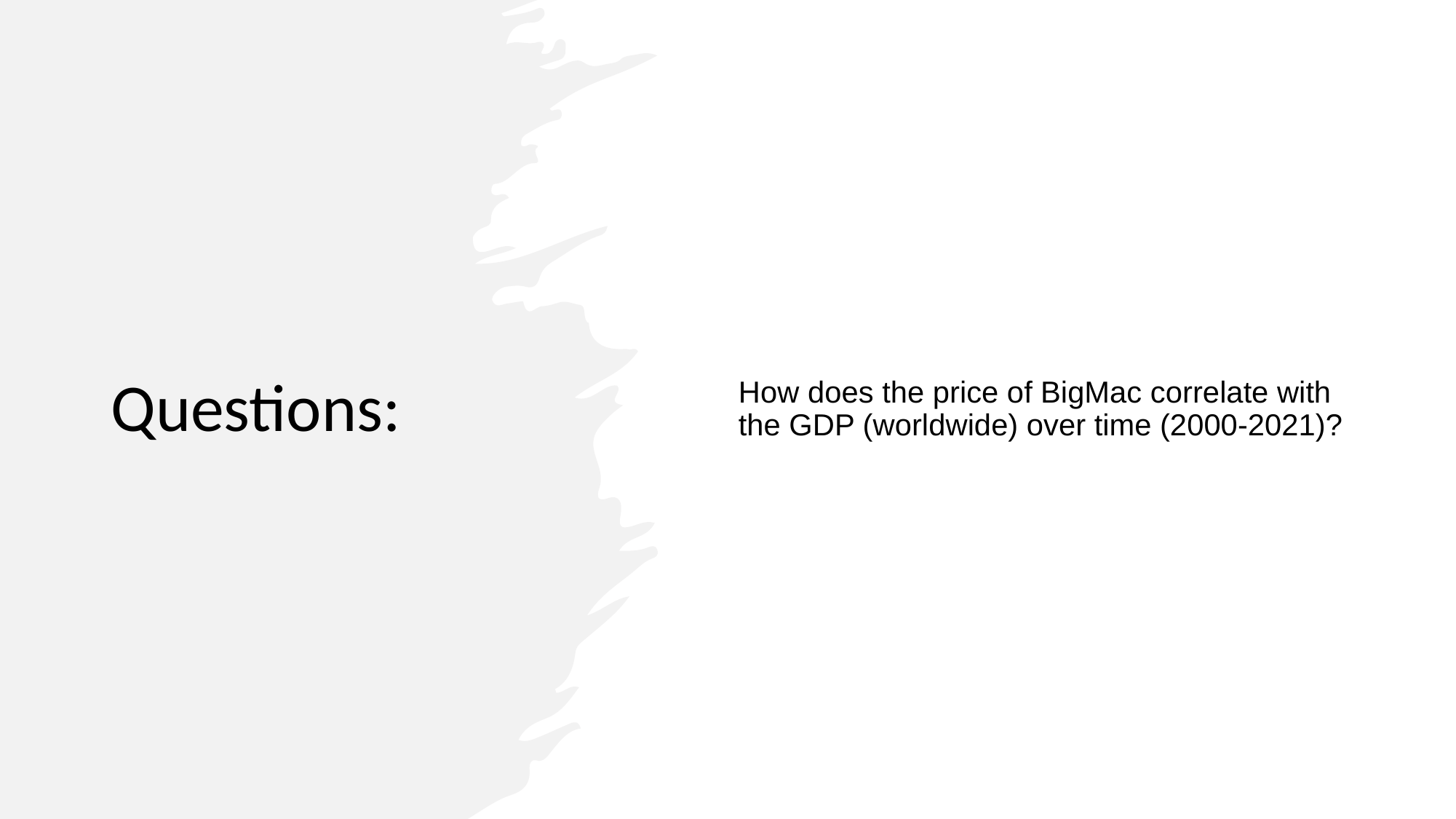

# Questions:
How does the price of BigMac correlate with the GDP (worldwide) over time (2000-2021)?